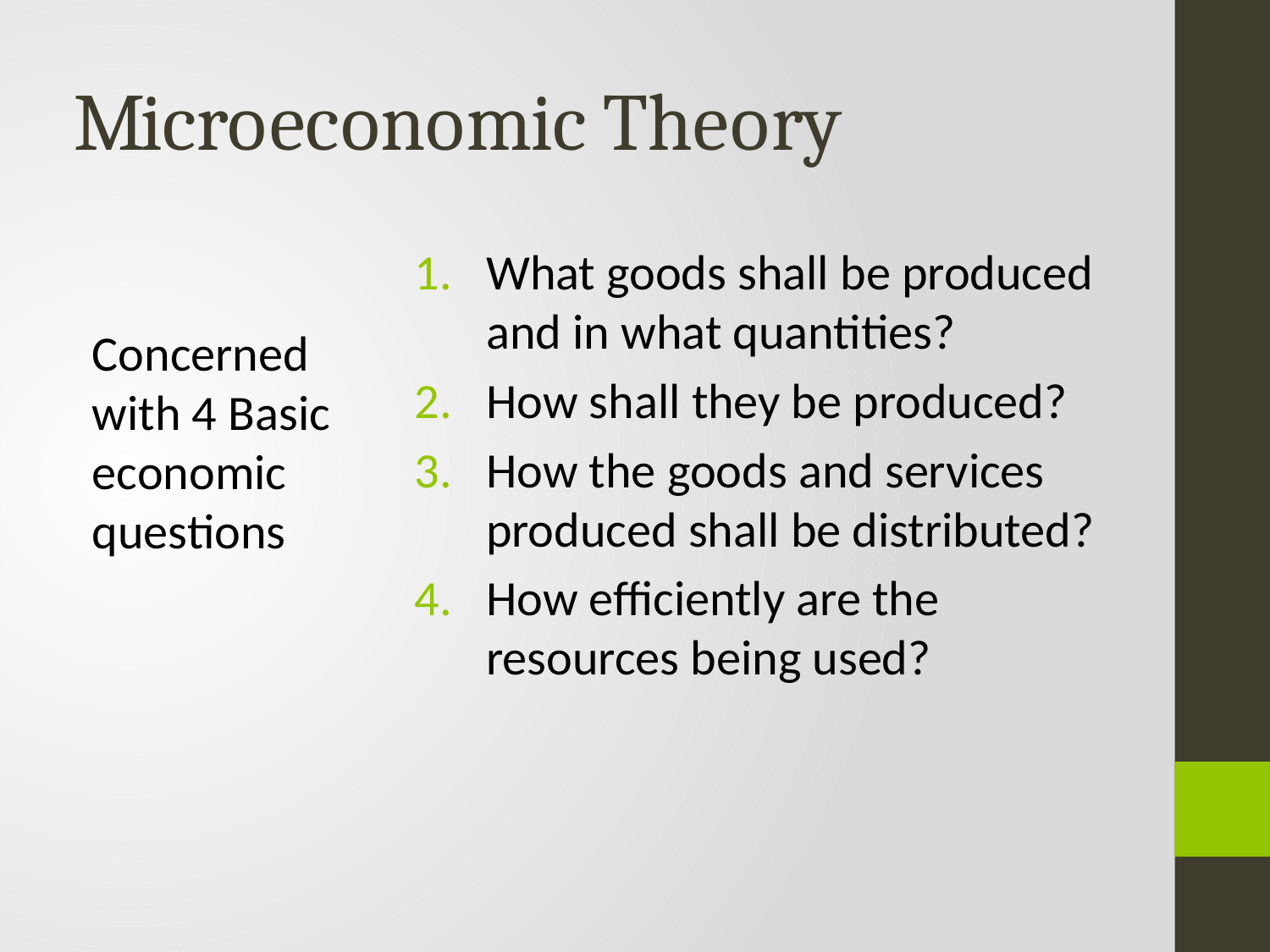

# Microeconomic Theory
Concerned with 4 Basic economic questions
What goods shall be produced and in what quantities?
How shall they be produced?
How the goods and services produced shall be distributed?
How efficiently are the resources being used?